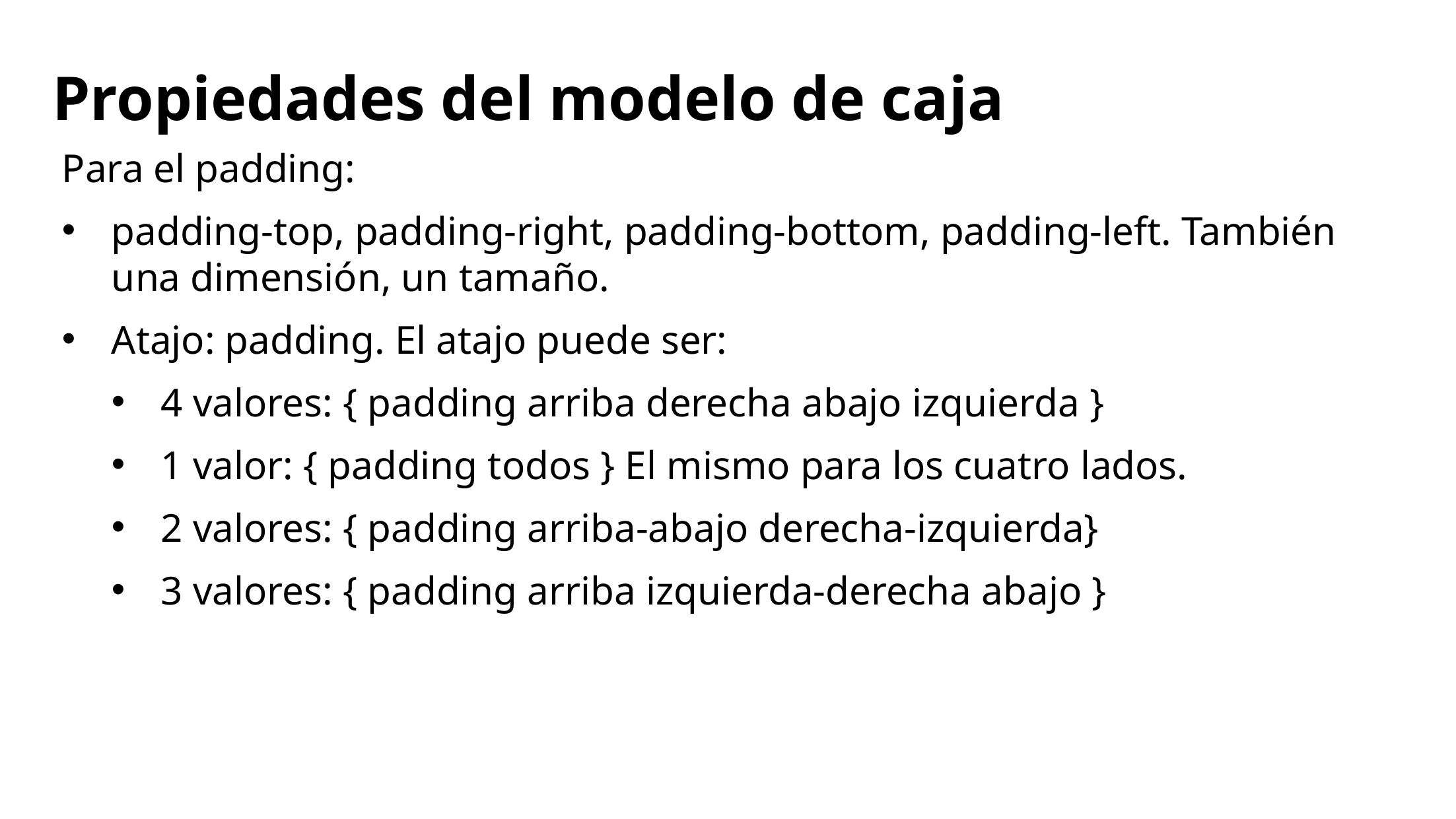

# Propiedades del modelo de caja
Para el padding:
padding-top, padding-right, padding-bottom, padding-left. También una dimensión, un tamaño.
Atajo: padding. El atajo puede ser:
4 valores: { padding arriba derecha abajo izquierda }
1 valor: { padding todos } El mismo para los cuatro lados.
2 valores: { padding arriba-abajo derecha-izquierda}
3 valores: { padding arriba izquierda-derecha abajo }